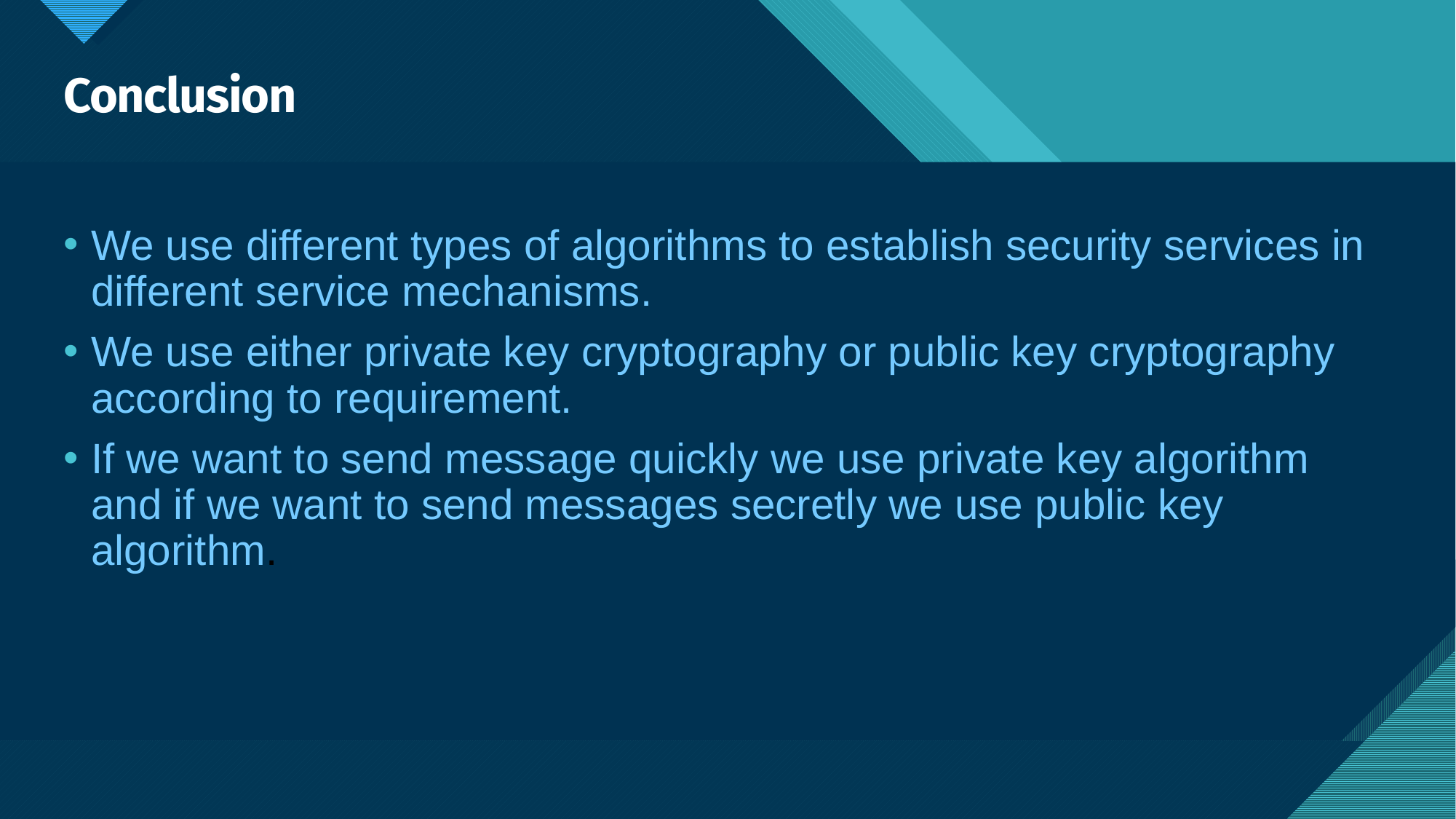

# Conclusion
We use different types of algorithms to establish security services in different service mechanisms.
We use either private key cryptography or public key cryptography according to requirement.
If we want to send message quickly we use private key algorithm and if we want to send messages secretly we use public key algorithm.